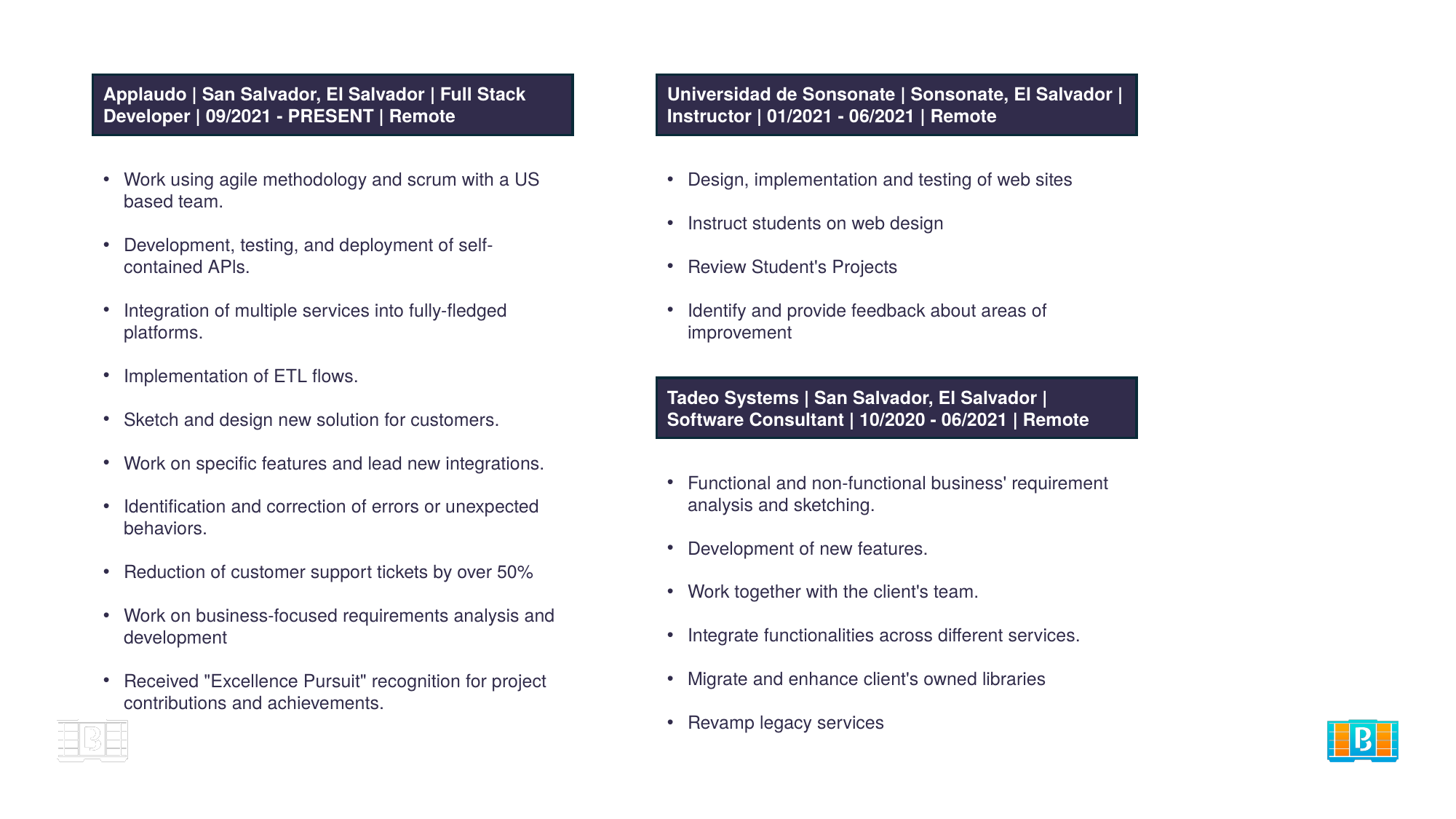

Applaudo | San Salvador, El Salvador | Full Stack Developer | 09/2021 - PRESENT | Remote
Universidad de Sonsonate | Sonsonate, El Salvador | Instructor | 01/2021 - 06/2021 | Remote
Work using agile methodology and scrum with a US based team.

Development, testing, and deployment of self-contained APls.

Integration of multiple services into fully-fledged platforms.

Implementation of ETL flows.

Sketch and design new solution for customers.

Work on specific features and lead new integrations.

Identification and correction of errors or unexpected behaviors.

Reduction of customer support tickets by over 50%

Work on business-focused requirements analysis and development

Received "Excellence Pursuit" recognition for project contributions and achievements.
Design, implementation and testing of web sites

Instruct students on web design

Review Student's Projects

Identify and provide feedback about areas of improvement
Tadeo Systems | San Salvador, El Salvador | Software Consultant | 10/2020 - 06/2021 | Remote
Functional and non-functional business' requirement analysis and sketching.

Development of new features.

Work together with the client's team.

Integrate functionalities across different services.

Migrate and enhance client's owned libraries

Revamp legacy services